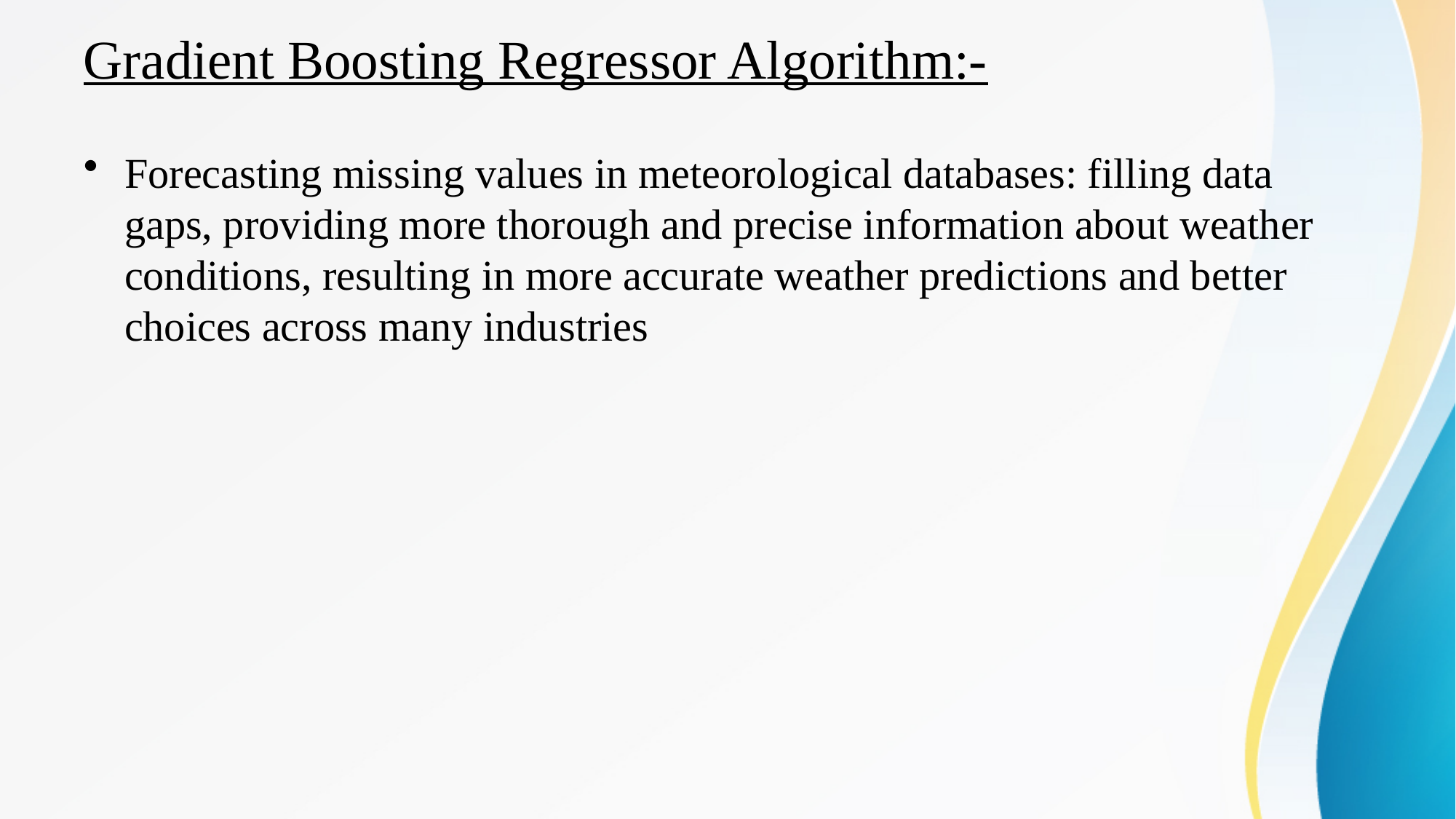

# Gradient Boosting Regressor Algorithm:-
Forecasting missing values in meteorological databases: filling data gaps, providing more thorough and precise information about weather conditions, resulting in more accurate weather predictions and better choices across many industries